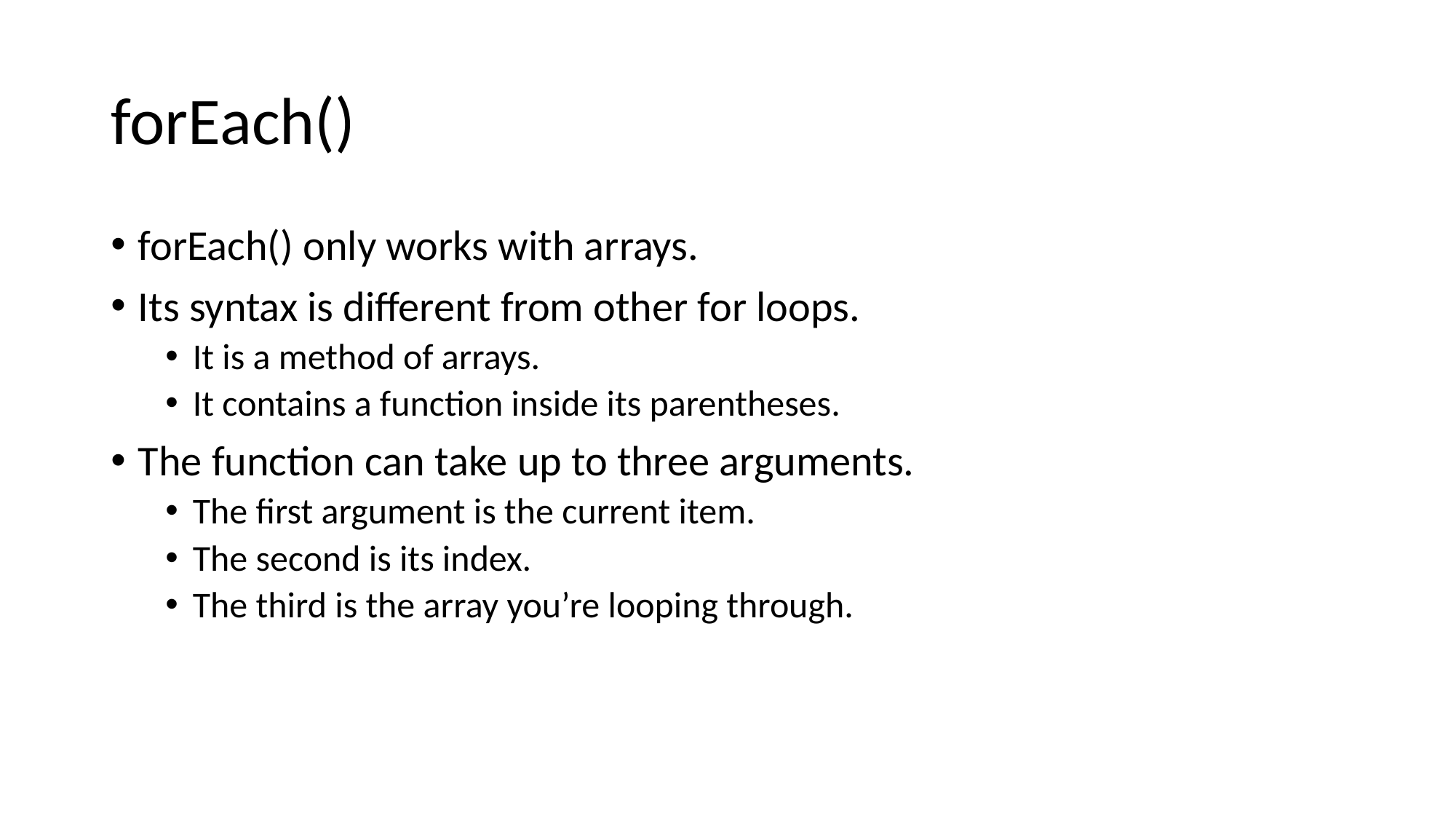

# forEach()
forEach() only works with arrays.
Its syntax is different from other for loops.
It is a method of arrays.
It contains a function inside its parentheses.
The function can take up to three arguments.
The first argument is the current item.
The second is its index.
The third is the array you’re looping through.